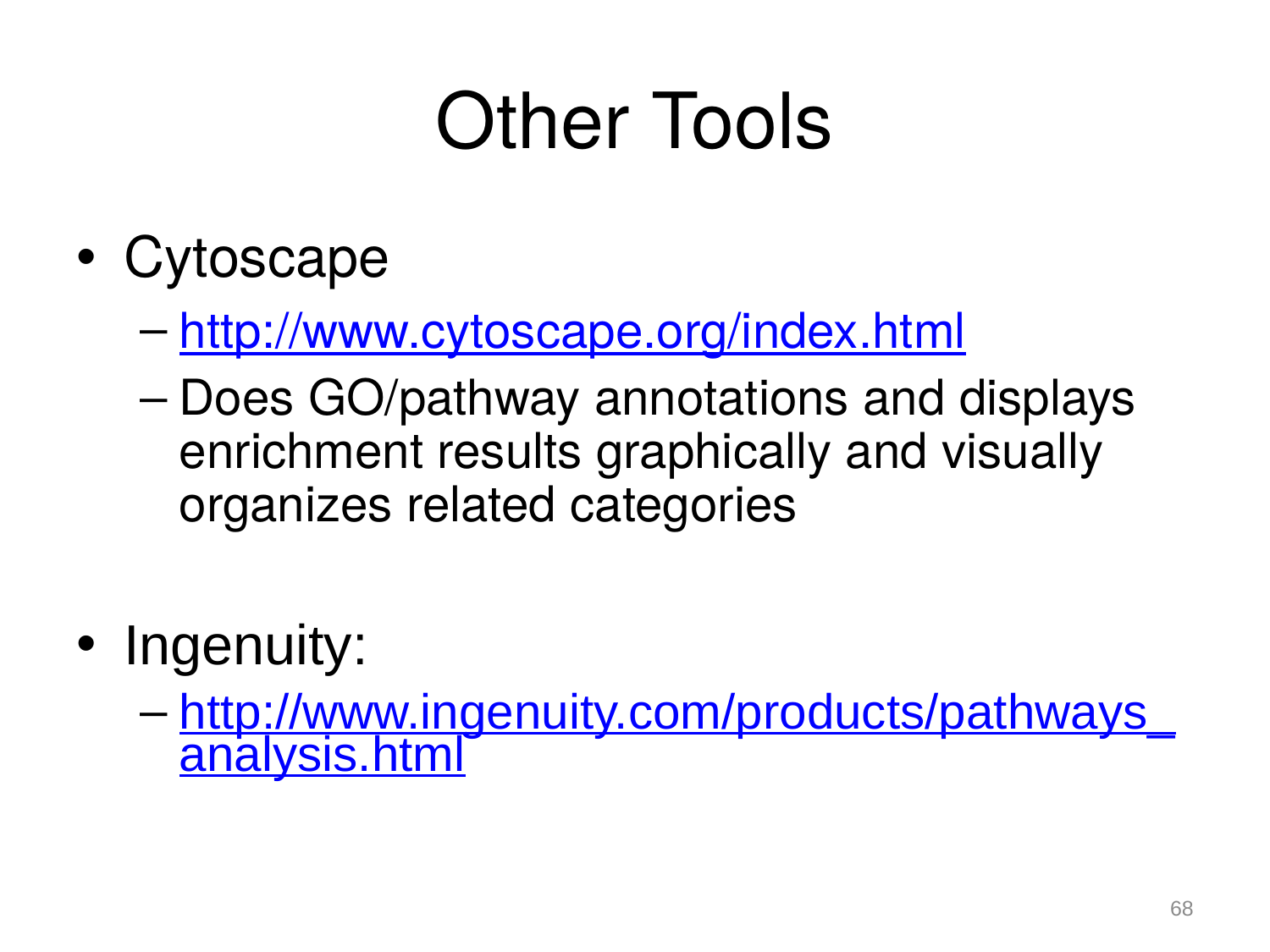

# Other Tools
Cytoscape
http://www.cytoscape.org/index.html
Does GO/pathway annotations and displays enrichment results graphically and visually organizes related categories

Ingenuity:
http://www.ingenuity.com/products/pathways_analysis.html

68